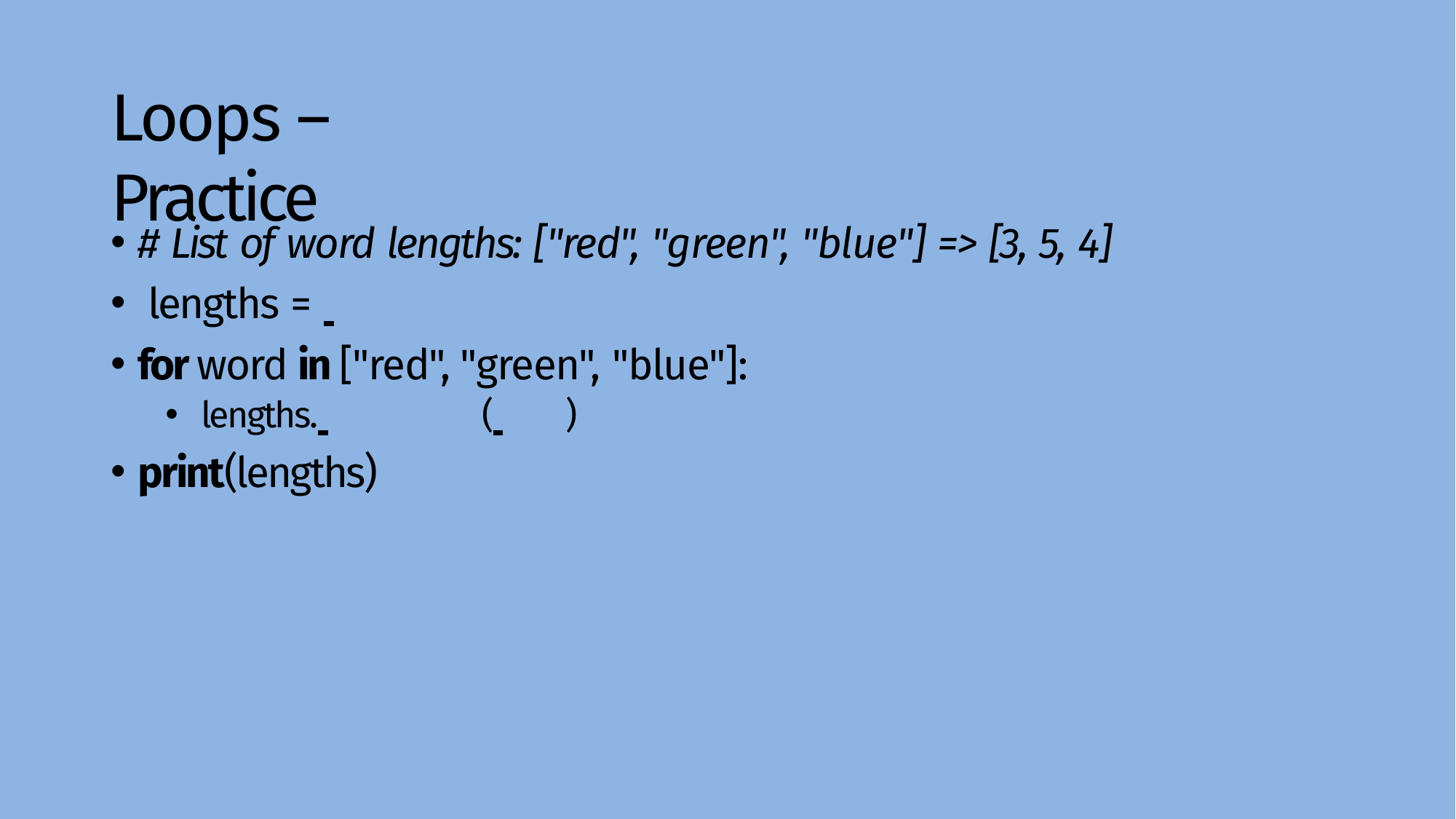

# Loops – Practice
# List of word lengths: ["red", "green", "blue"] => [3, 5, 4]
lengths =
for word in ["red", "green", "blue"]:
lengths. 	( 	)
print(lengths)